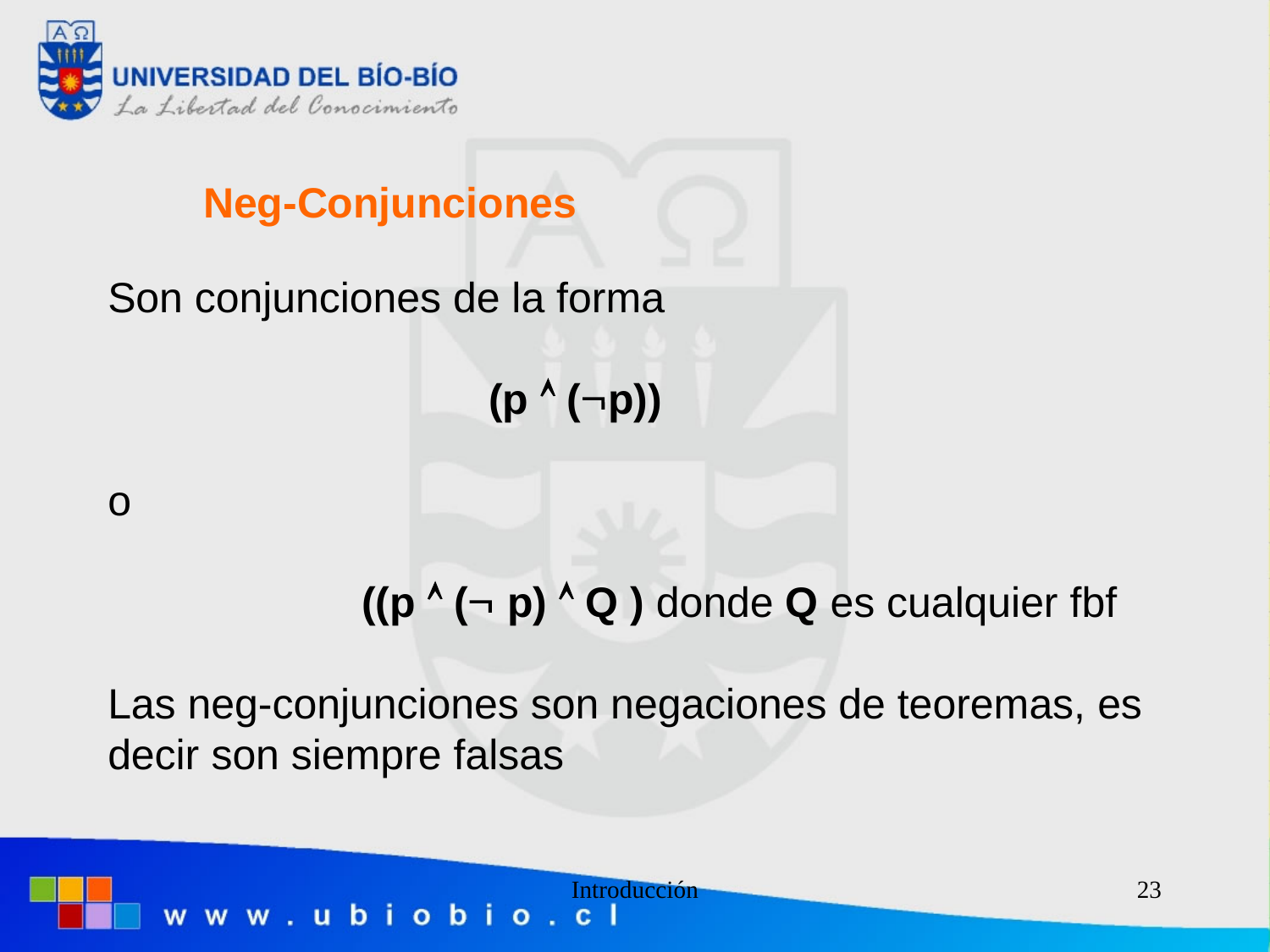

Neg-Conjunciones
Son conjunciones de la forma

			(p ∧ (¬p))

o

		((p ∧ (¬ p) ∧ Q ) donde Q es cualquier fbf

Las neg-conjunciones son negaciones de teoremas, es
decir son siempre falsas

Introducción
23